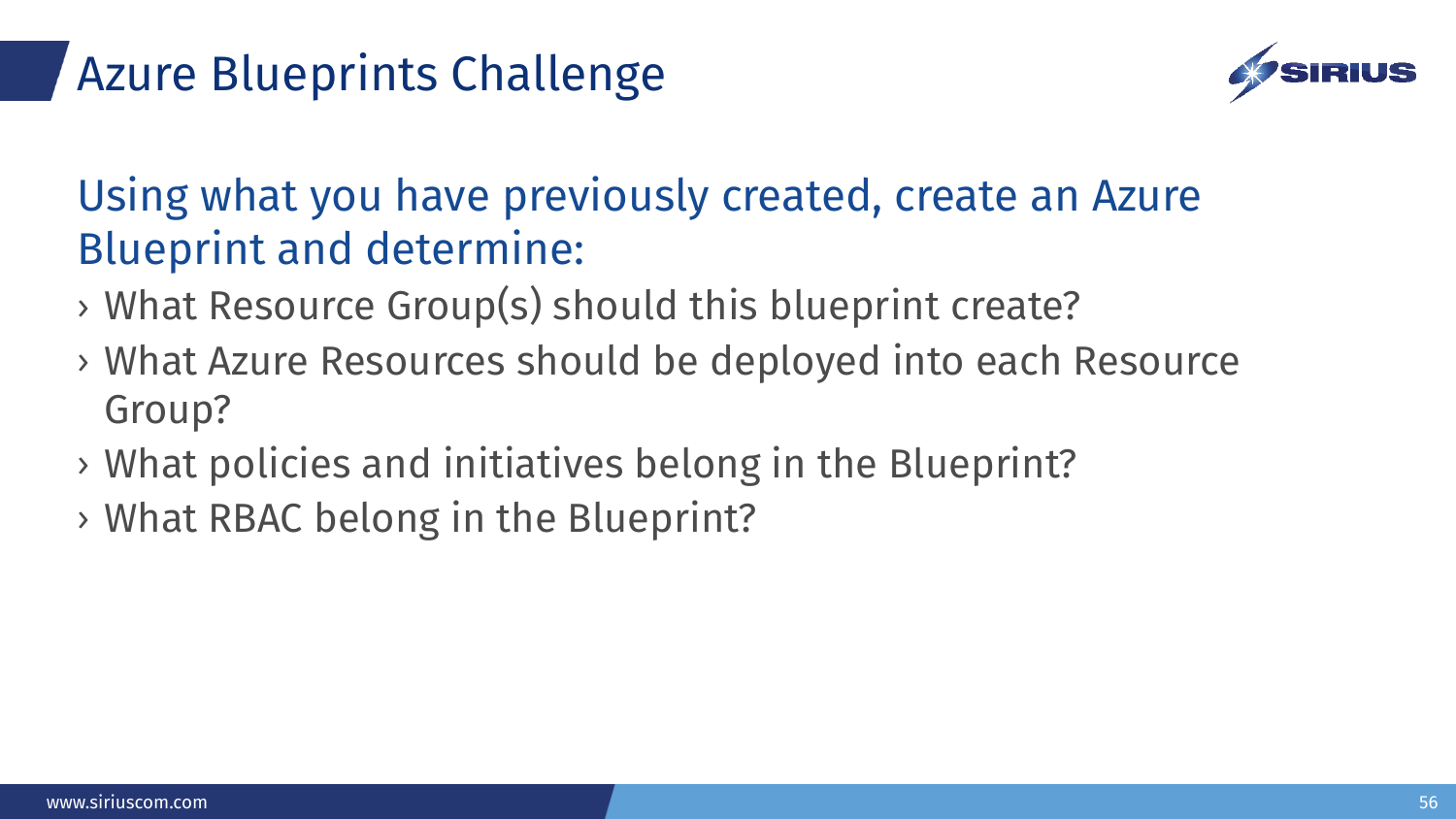

# Azure Blueprints Challenge
Using what you have previously created, create an Azure Blueprint and determine:
What Resource Group(s) should this blueprint create?
What Azure Resources should be deployed into each Resource Group?
What policies and initiatives belong in the Blueprint?
What RBAC belong in the Blueprint?